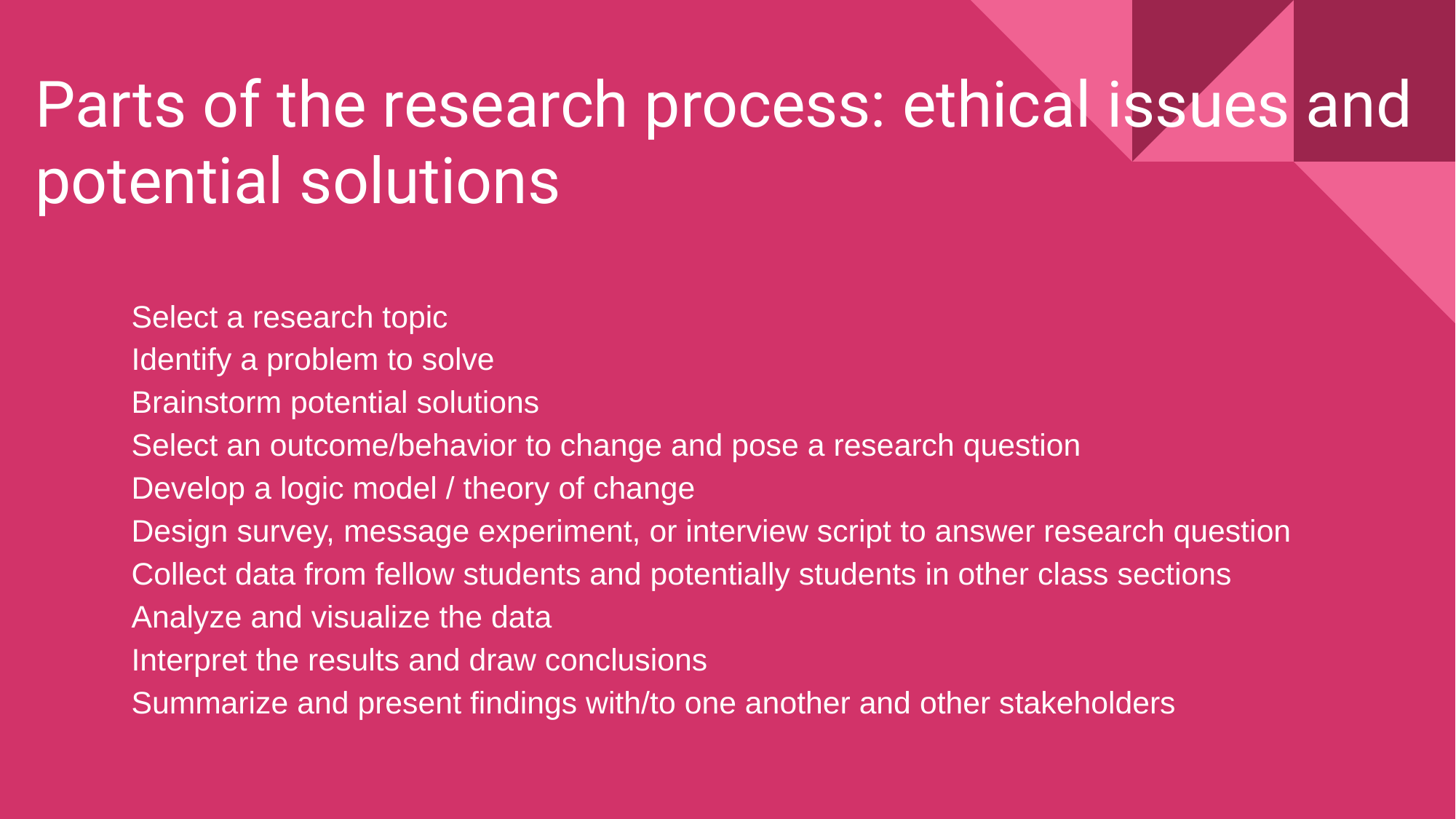

# Parts of the research process: ethical issues and potential solutions
Select a research topic
Identify a problem to solve
Brainstorm potential solutions
Select an outcome/behavior to change and pose a research question
Develop a logic model / theory of change
Design survey, message experiment, or interview script to answer research question
Collect data from fellow students and potentially students in other class sections
Analyze and visualize the data
Interpret the results and draw conclusions
Summarize and present findings with/to one another and other stakeholders